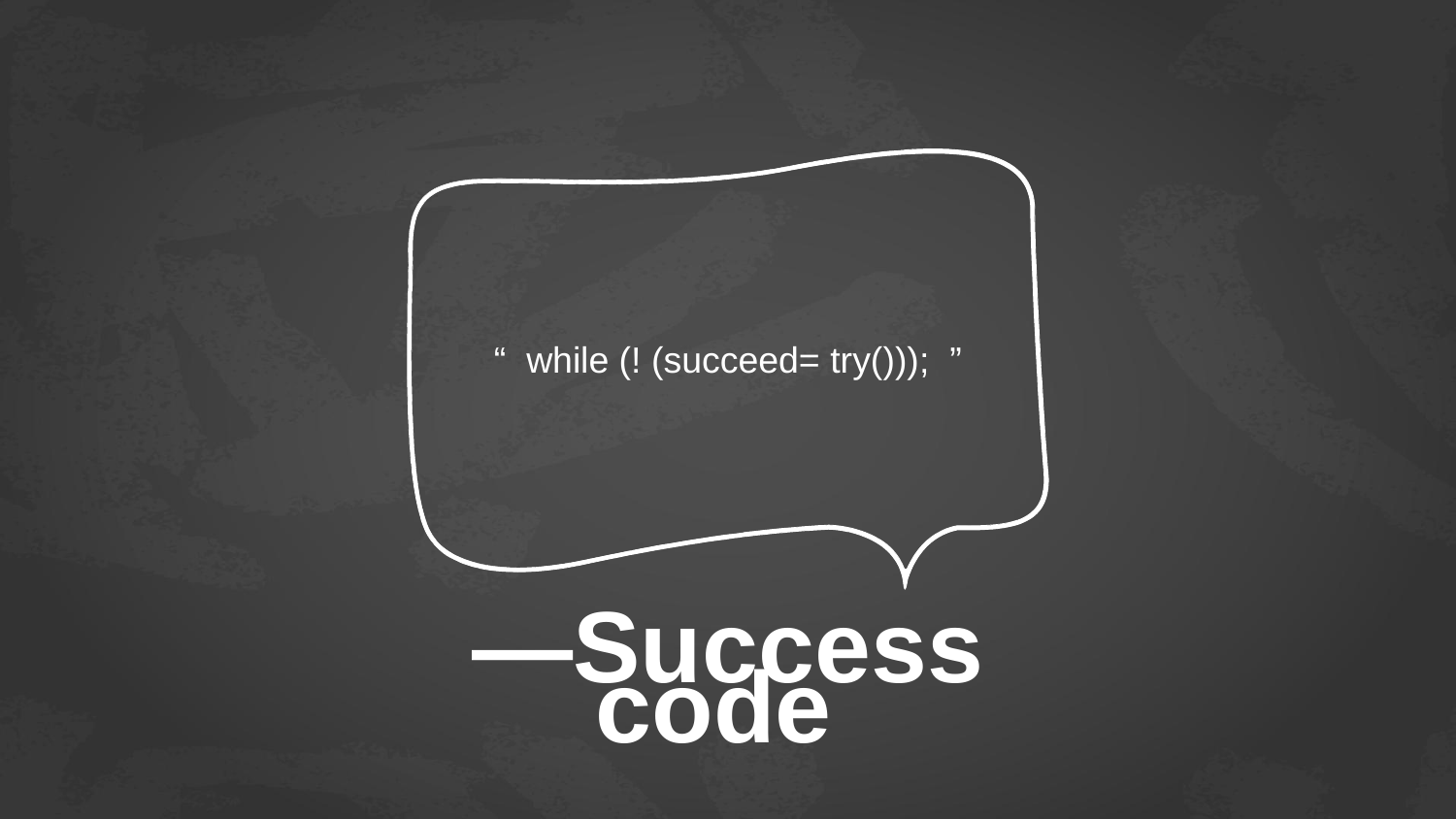

“  while (! (succeed= try()));  ”
# —Success code